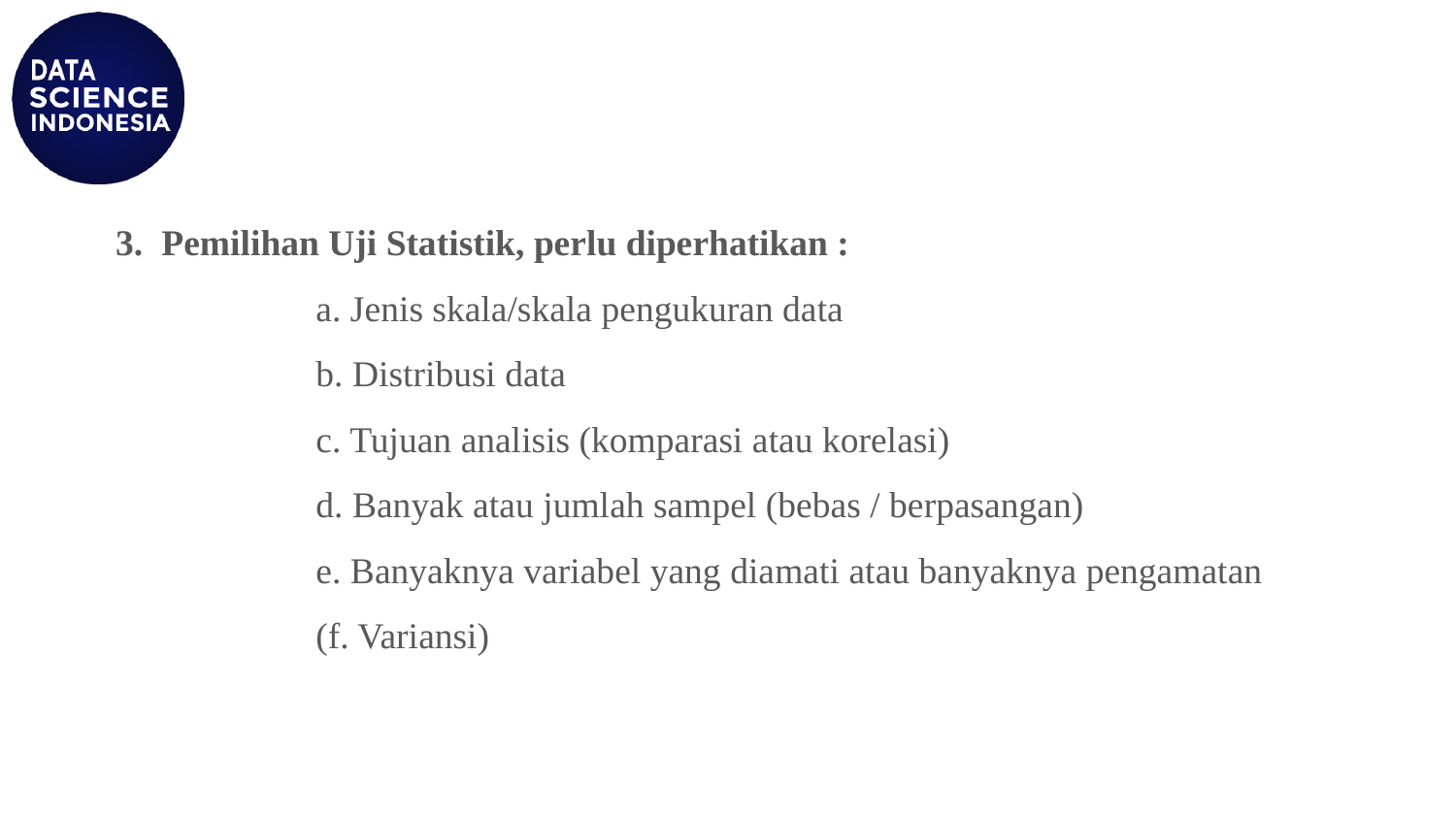

#
3.  Pemilihan Uji Statistik, perlu diperhatikan :
		a. Jenis skala/skala pengukuran data
		b. Distribusi data
    		c. Tujuan analisis (komparasi atau korelasi)
  		d. Banyak atau jumlah sampel (bebas / berpasangan)
		e. Banyaknya variabel yang diamati atau banyaknya pengamatan
 		(f. Variansi)